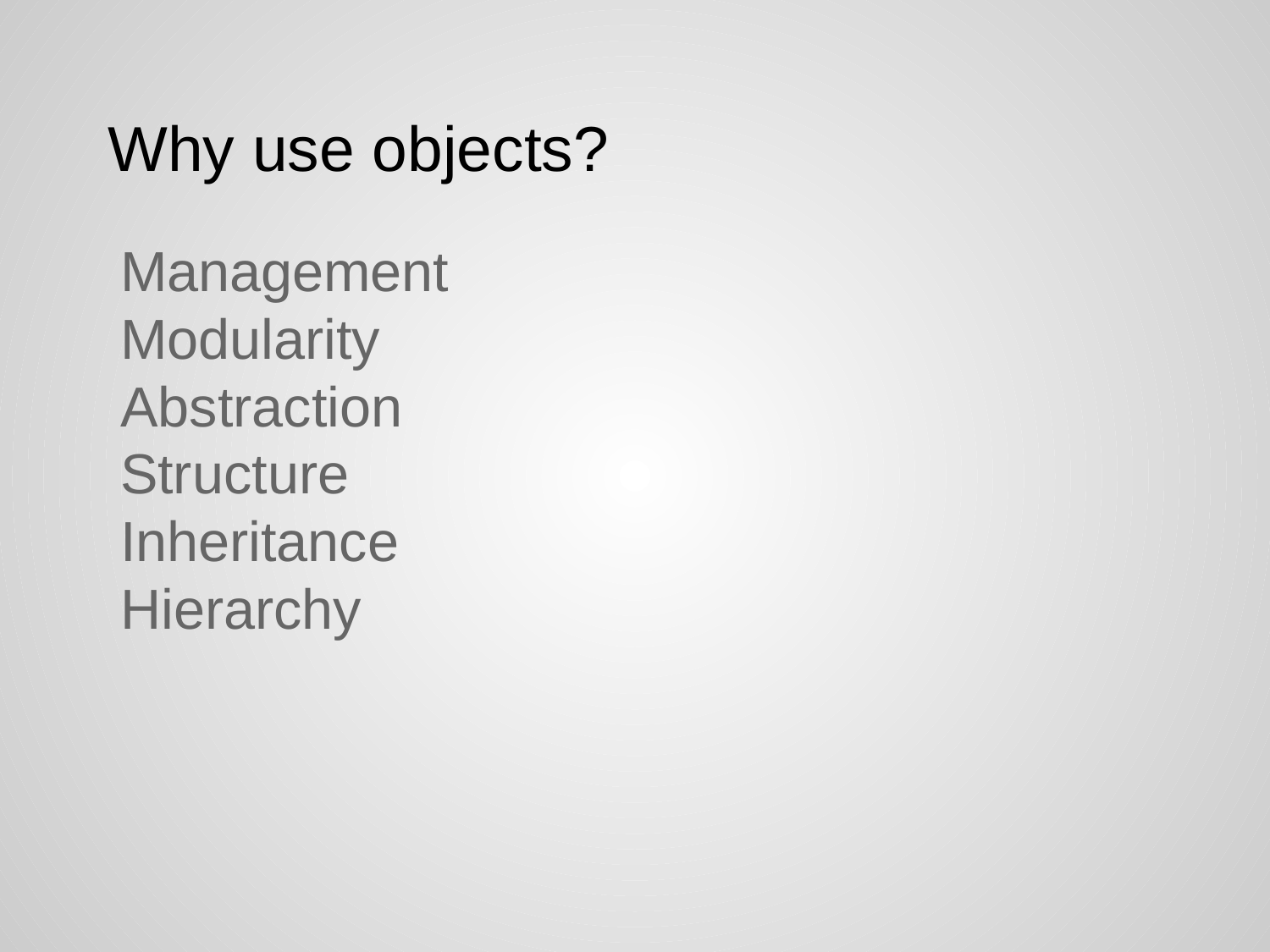

# Why use objects?
Management
Modularity
Abstraction
Structure
Inheritance
Hierarchy